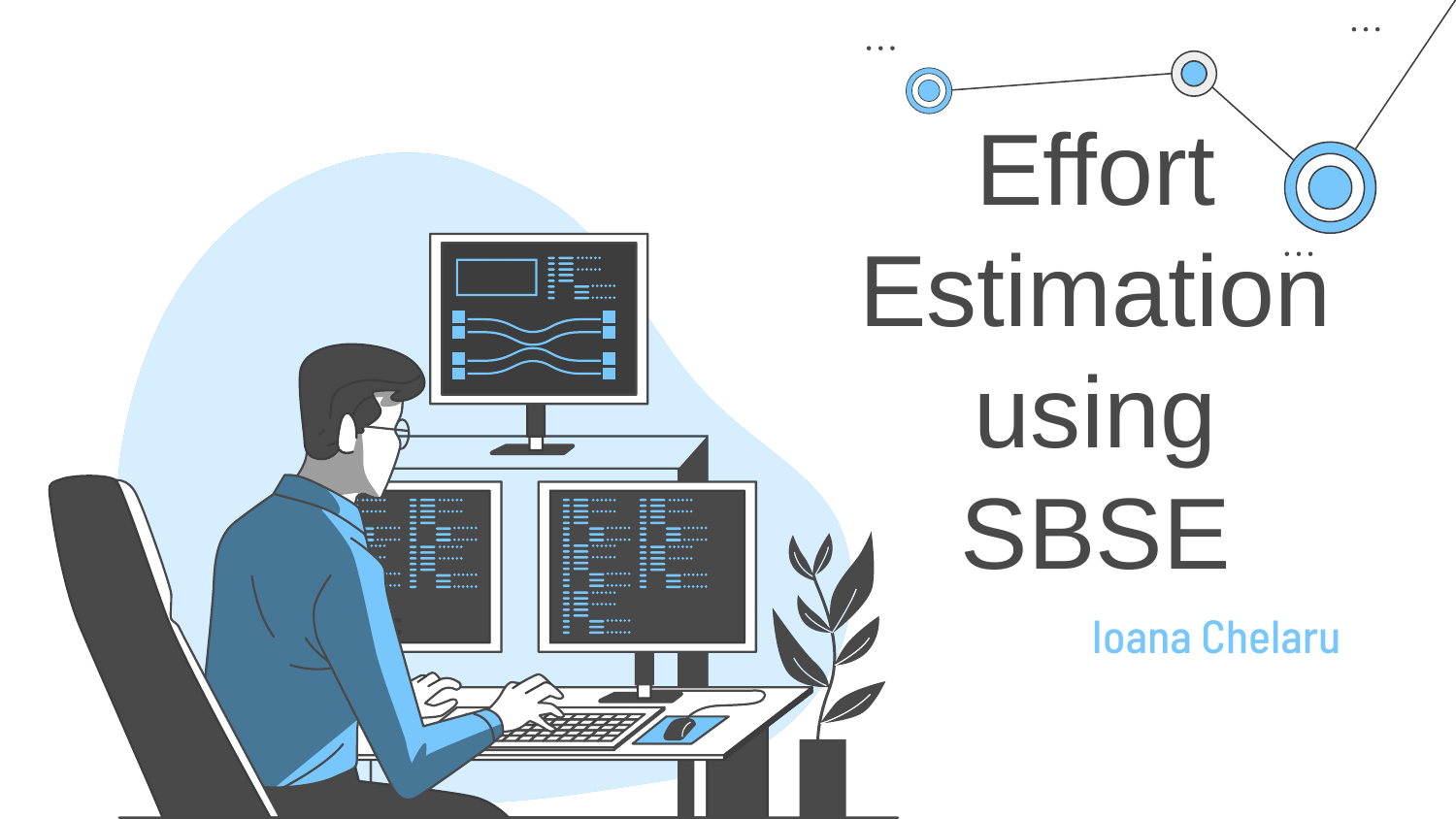

# Effort Estimation using SBSE
Ioana Chelaru